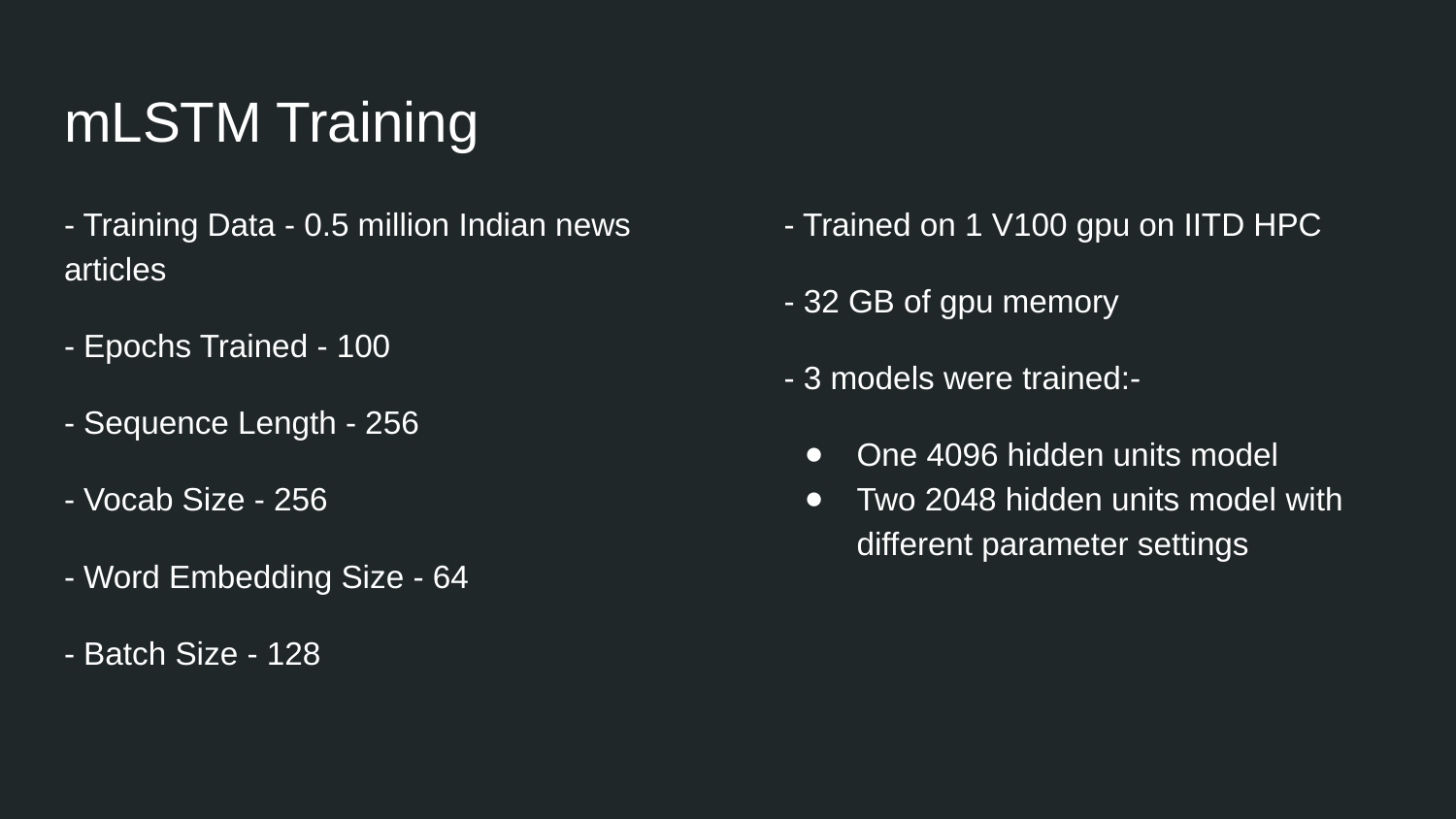

# mLSTM Training
- Training Data - 0.5 million Indian news articles
- Epochs Trained - 100
- Sequence Length - 256
- Vocab Size - 256
- Word Embedding Size - 64
- Batch Size - 128
- Trained on 1 V100 gpu on IITD HPC
- 32 GB of gpu memory
- 3 models were trained:-
One 4096 hidden units model
Two 2048 hidden units model with different parameter settings